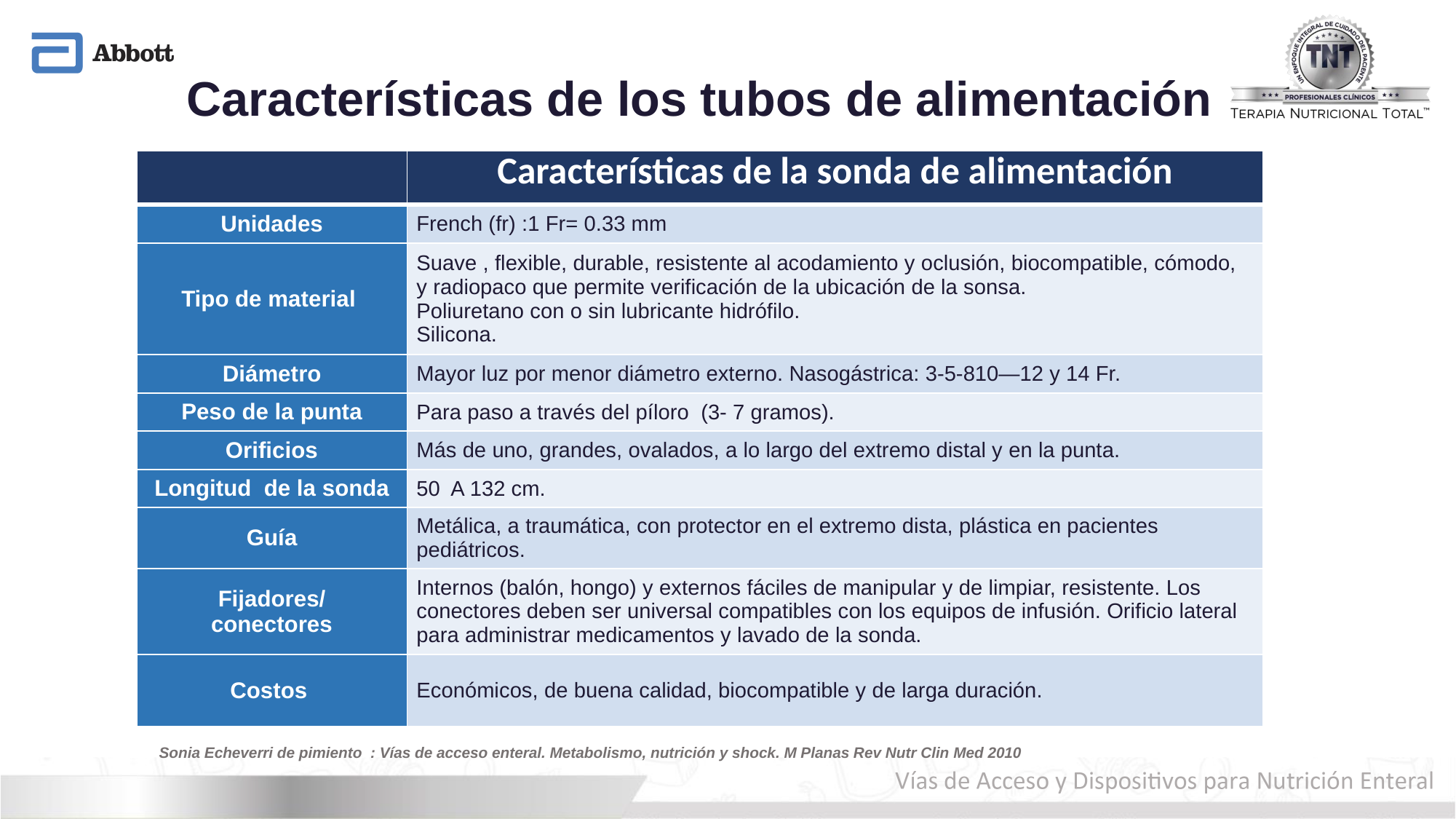

# Características de los tubos de alimentación
|  | Características de la sonda de alimentación |
| --- | --- |
| Unidades | French (fr) :1 Fr= 0.33 mm |
| Tipo de material | Suave , flexible, durable, resistente al acodamiento y oclusión, biocompatible, cómodo, y radiopaco que permite verificación de la ubicación de la sonsa. Poliuretano con o sin lubricante hidrófilo. Silicona. |
| Diámetro | Mayor luz por menor diámetro externo. Nasogástrica: 3-5-810—12 y 14 Fr. |
| Peso de la punta | Para paso a través del píloro (3- 7 gramos). |
| Orificios | Más de uno, grandes, ovalados, a lo largo del extremo distal y en la punta. |
| Longitud de la sonda | 50 A 132 cm. |
| Guía | Metálica, a traumática, con protector en el extremo dista, plástica en pacientes pediátricos. |
| Fijadores/ conectores | Internos (balón, hongo) y externos fáciles de manipular y de limpiar, resistente. Los conectores deben ser universal compatibles con los equipos de infusión. Orificio lateral para administrar medicamentos y lavado de la sonda. |
| Costos | Económicos, de buena calidad, biocompatible y de larga duración. |
Sonia Echeverri de pimiento  : Vías de acceso enteral. Metabolismo, nutrición y shock. M Planas Rev Nutr Clin Med 2010